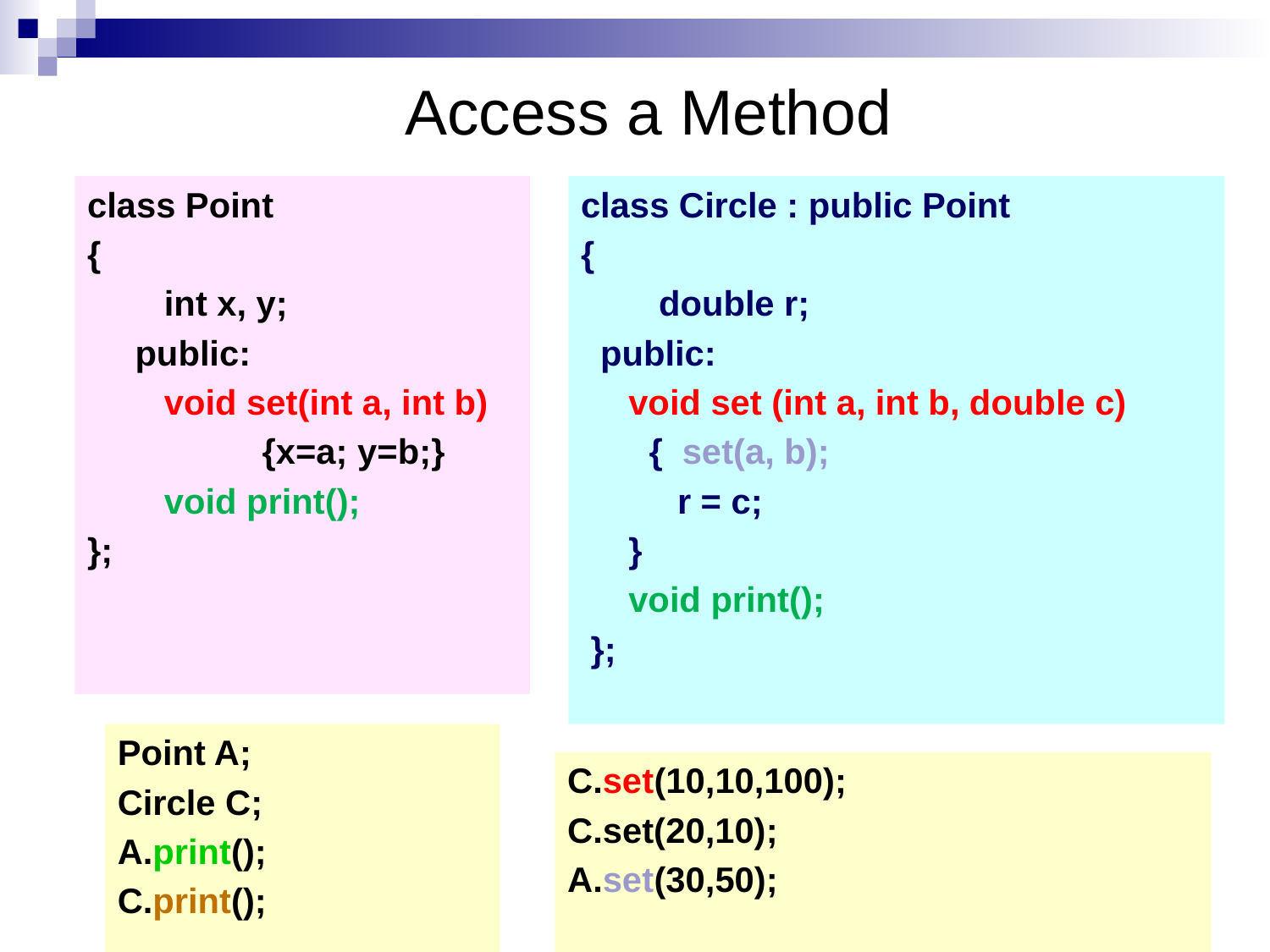

Access a Method
class Point
{
	   int x, y;
	public:
	   void set(int a, int b)
		{x=a; y=b;}
	   void print();
};
class Circle : public Point
{
        double r;
  public:
	void set (int a, int b, double c)
       {  set(a, b);
	     r = c;
	}
	void print();
 };
Point A;
Circle C;
A.print();
C.print();

C.set(10,10,100);
C.set(20,10);
A.set(30,50);